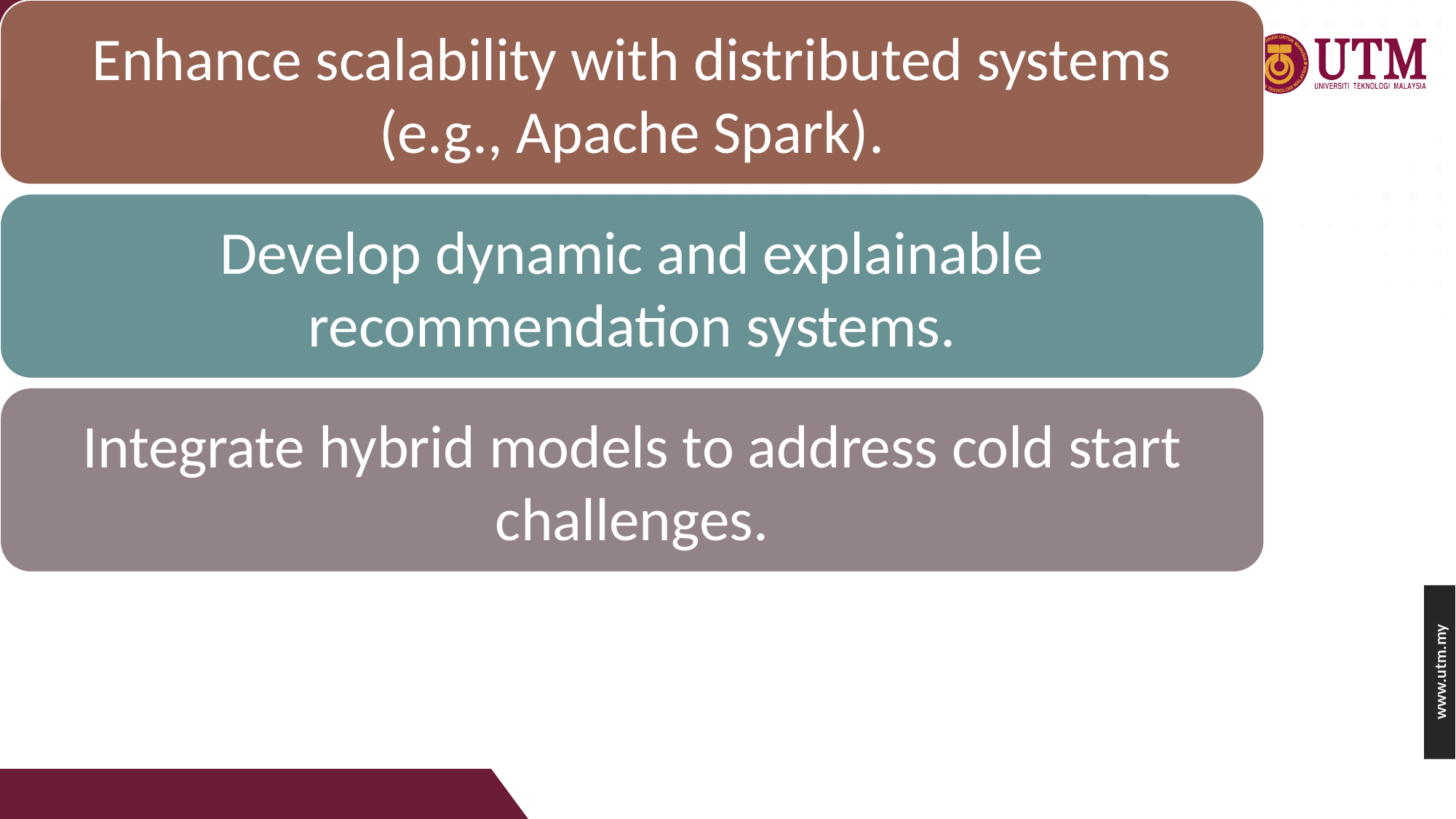

# Future Directions
Enhance scalability with distributed systems (e.g., Apache Spark).
Develop dynamic and explainable recommendation systems.
Integrate hybrid models to address cold start challenges.